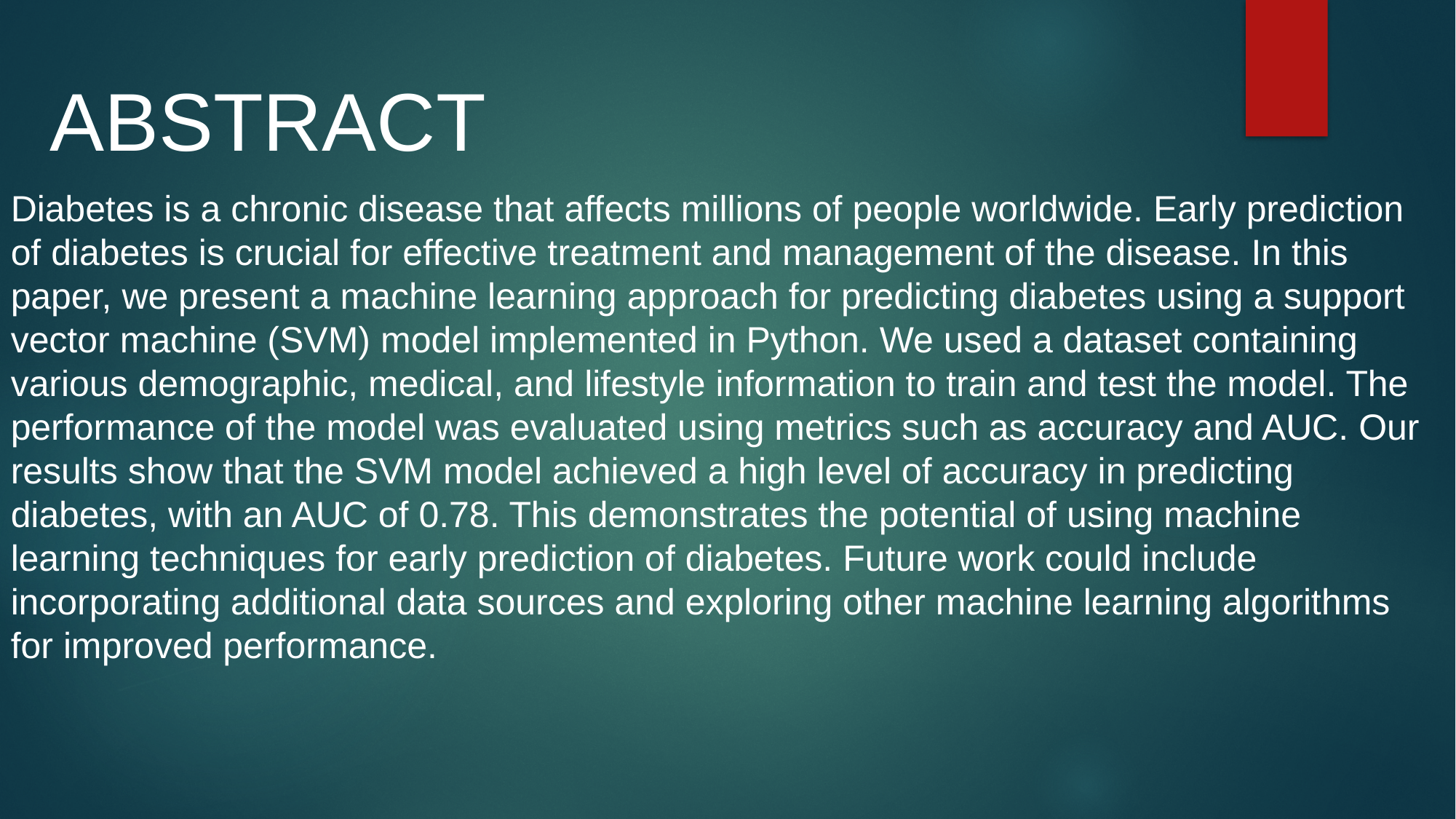

ABSTRACT

Diabetes is a chronic disease that affects millions of people worldwide. Early prediction of diabetes is crucial for effective treatment and management of the disease. In this paper, we present a machine learning approach for predicting diabetes using a support vector machine (SVM) model implemented in Python. We used a dataset containing various demographic, medical, and lifestyle information to train and test the model. The performance of the model was evaluated using metrics such as accuracy and AUC. Our results show that the SVM model achieved a high level of accuracy in predicting diabetes, with an AUC of 0.78. This demonstrates the potential of using machine learning techniques for early prediction of diabetes. Future work could include incorporating additional data sources and exploring other machine learning algorithms for improved performance.